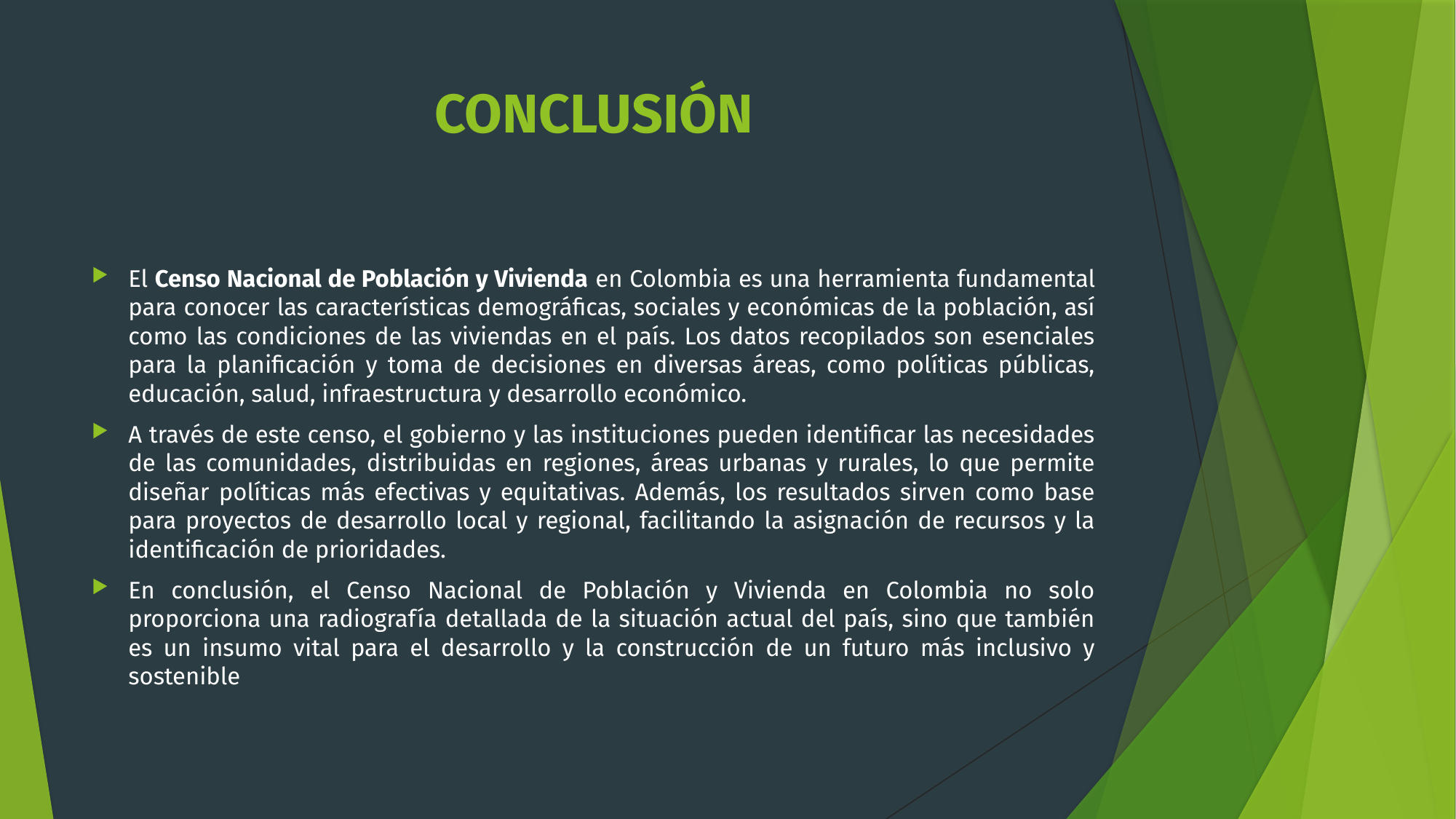

# CONCLUSIÓN
El Censo Nacional de Población y Vivienda en Colombia es una herramienta fundamental para conocer las características demográficas, sociales y económicas de la población, así como las condiciones de las viviendas en el país. Los datos recopilados son esenciales para la planificación y toma de decisiones en diversas áreas, como políticas públicas, educación, salud, infraestructura y desarrollo económico.
A través de este censo, el gobierno y las instituciones pueden identificar las necesidades de las comunidades, distribuidas en regiones, áreas urbanas y rurales, lo que permite diseñar políticas más efectivas y equitativas. Además, los resultados sirven como base para proyectos de desarrollo local y regional, facilitando la asignación de recursos y la identificación de prioridades.
En conclusión, el Censo Nacional de Población y Vivienda en Colombia no solo proporciona una radiografía detallada de la situación actual del país, sino que también es un insumo vital para el desarrollo y la construcción de un futuro más inclusivo y sostenible